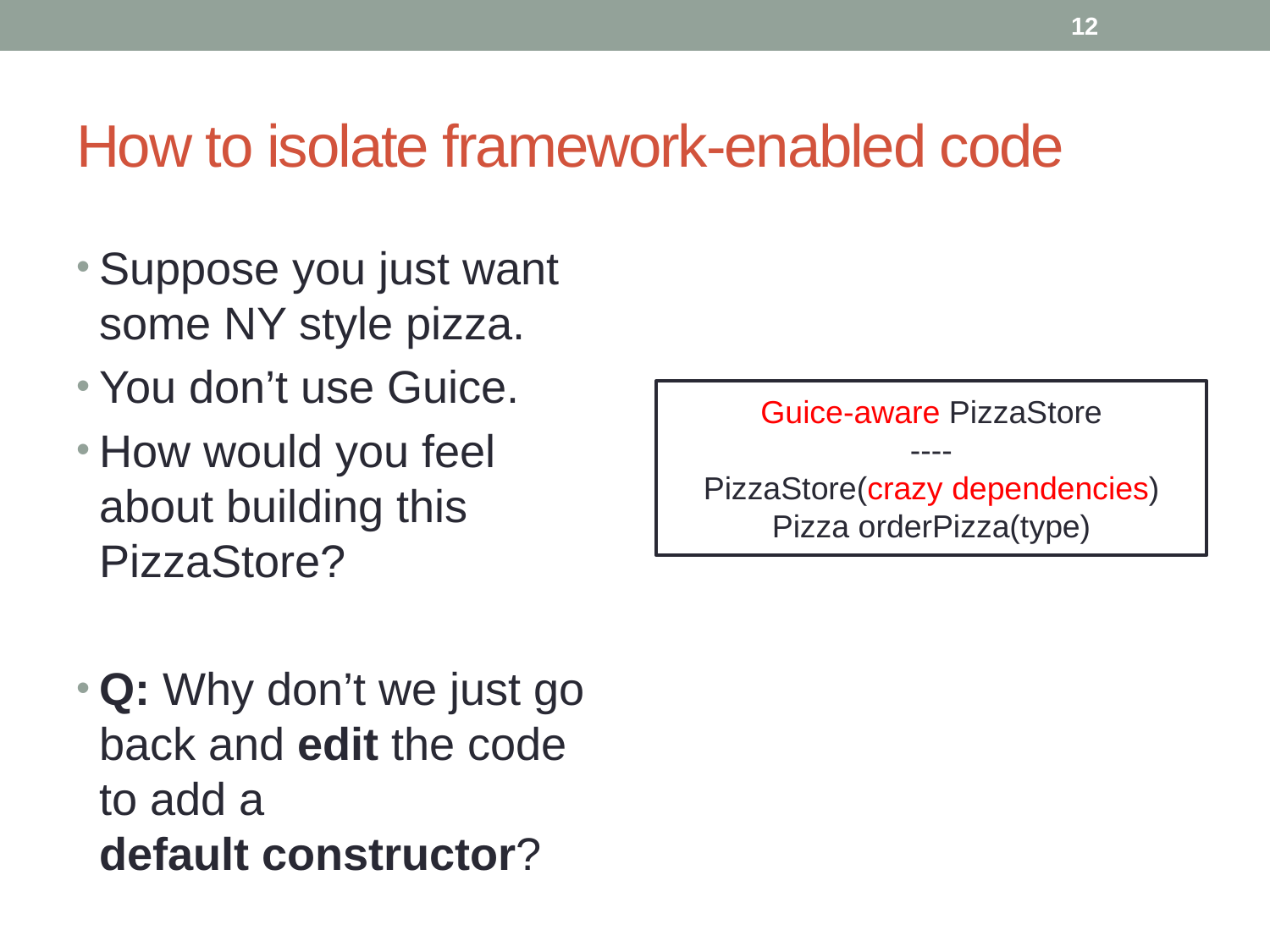

12
# How to isolate framework-enabled code
Suppose you just want some NY style pizza.
You don’t use Guice.
How would you feel about building this PizzaStore?

Q: Why don’t we just go back and edit the code to add a
default constructor?

Guice-aware PizzaStore
----
PizzaStore(crazy dependencies)
Pizza orderPizza(type)